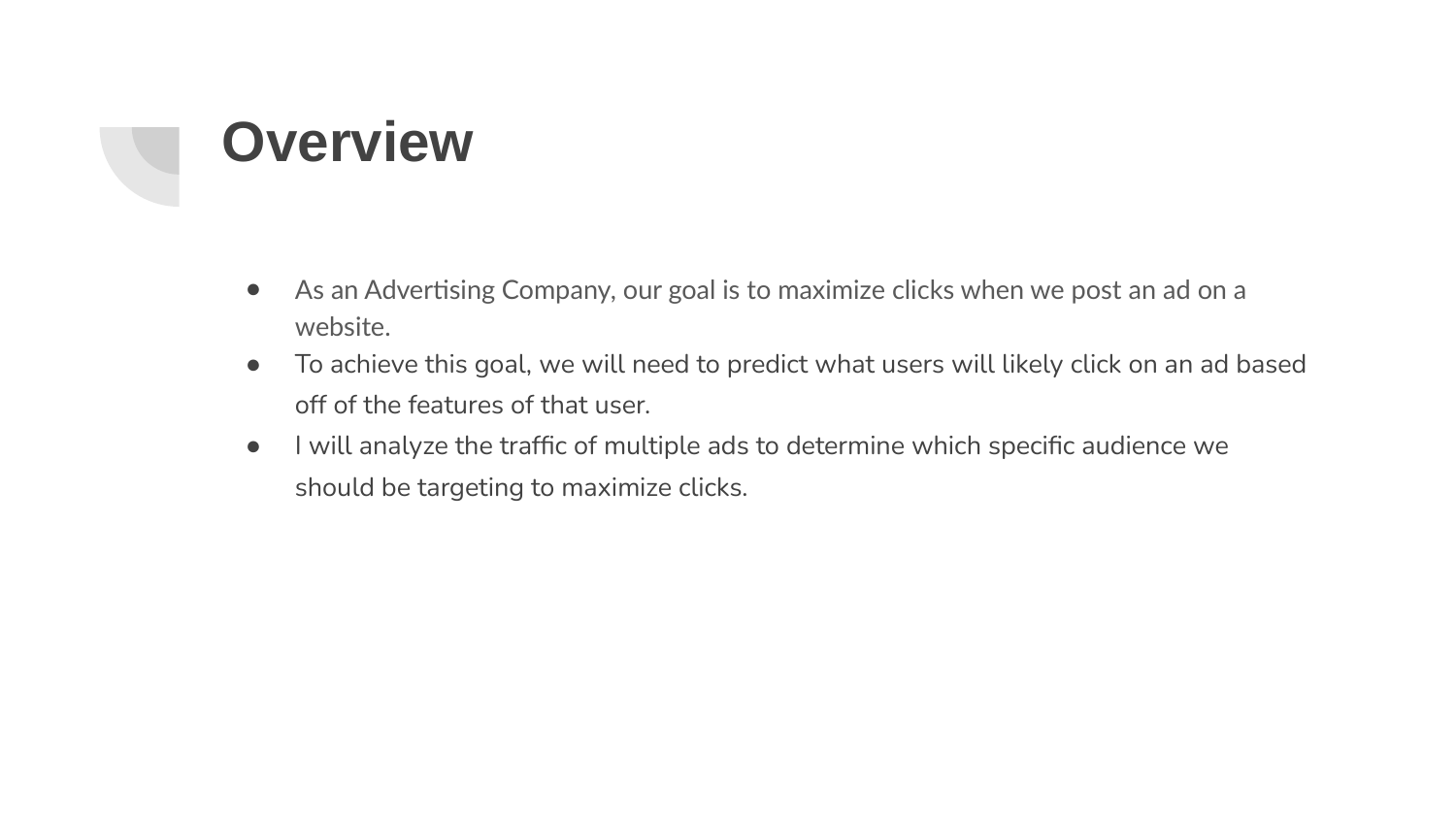

# Overview
As an Advertising Company, our goal is to maximize clicks when we post an ad on a website.
To achieve this goal, we will need to predict what users will likely click on an ad based off of the features of that user.
I will analyze the traffic of multiple ads to determine which specific audience we should be targeting to maximize clicks.